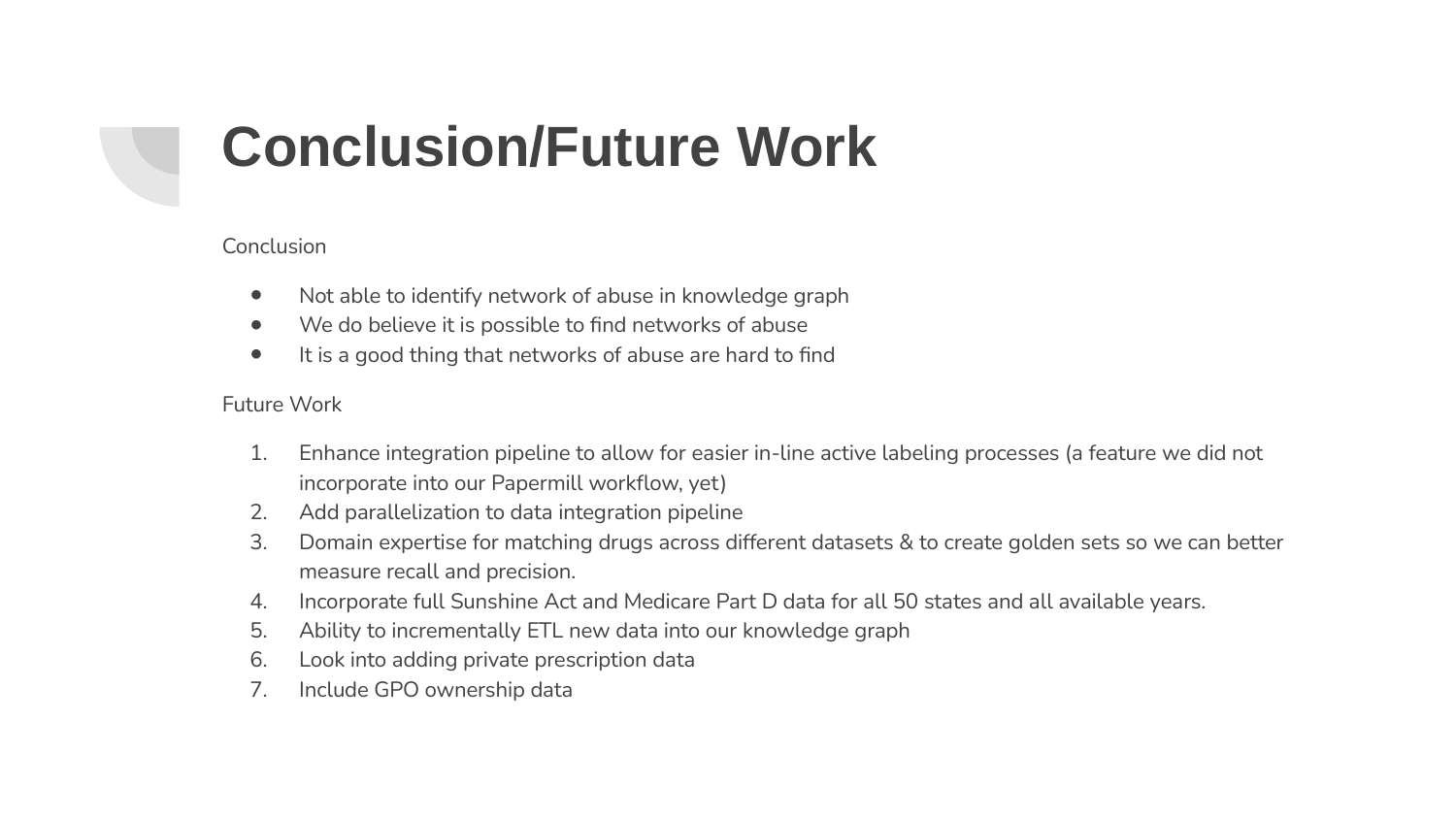

# Conclusion/Future Work
Conclusion
Not able to identify network of abuse in knowledge graph
We do believe it is possible to find networks of abuse
It is a good thing that networks of abuse are hard to find
Future Work
Enhance integration pipeline to allow for easier in-line active labeling processes (a feature we did not incorporate into our Papermill workflow, yet)
Add parallelization to data integration pipeline
Domain expertise for matching drugs across different datasets & to create golden sets so we can better measure recall and precision.
Incorporate full Sunshine Act and Medicare Part D data for all 50 states and all available years.
Ability to incrementally ETL new data into our knowledge graph
Look into adding private prescription data
Include GPO ownership data